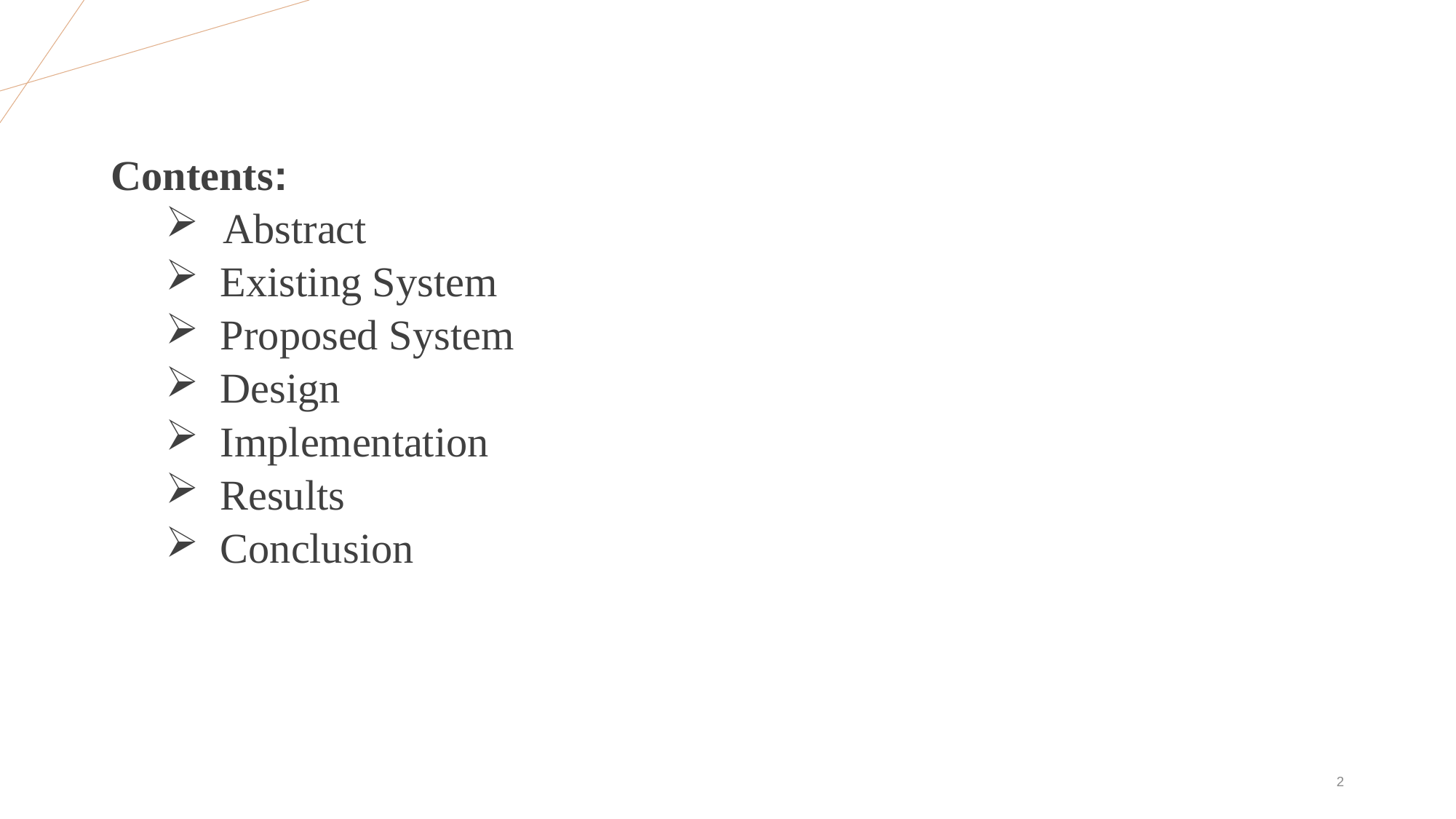

Contents:
  Abstract
  Existing System
  Proposed System
  Design
  Implementation
  Results
  Conclusion

2